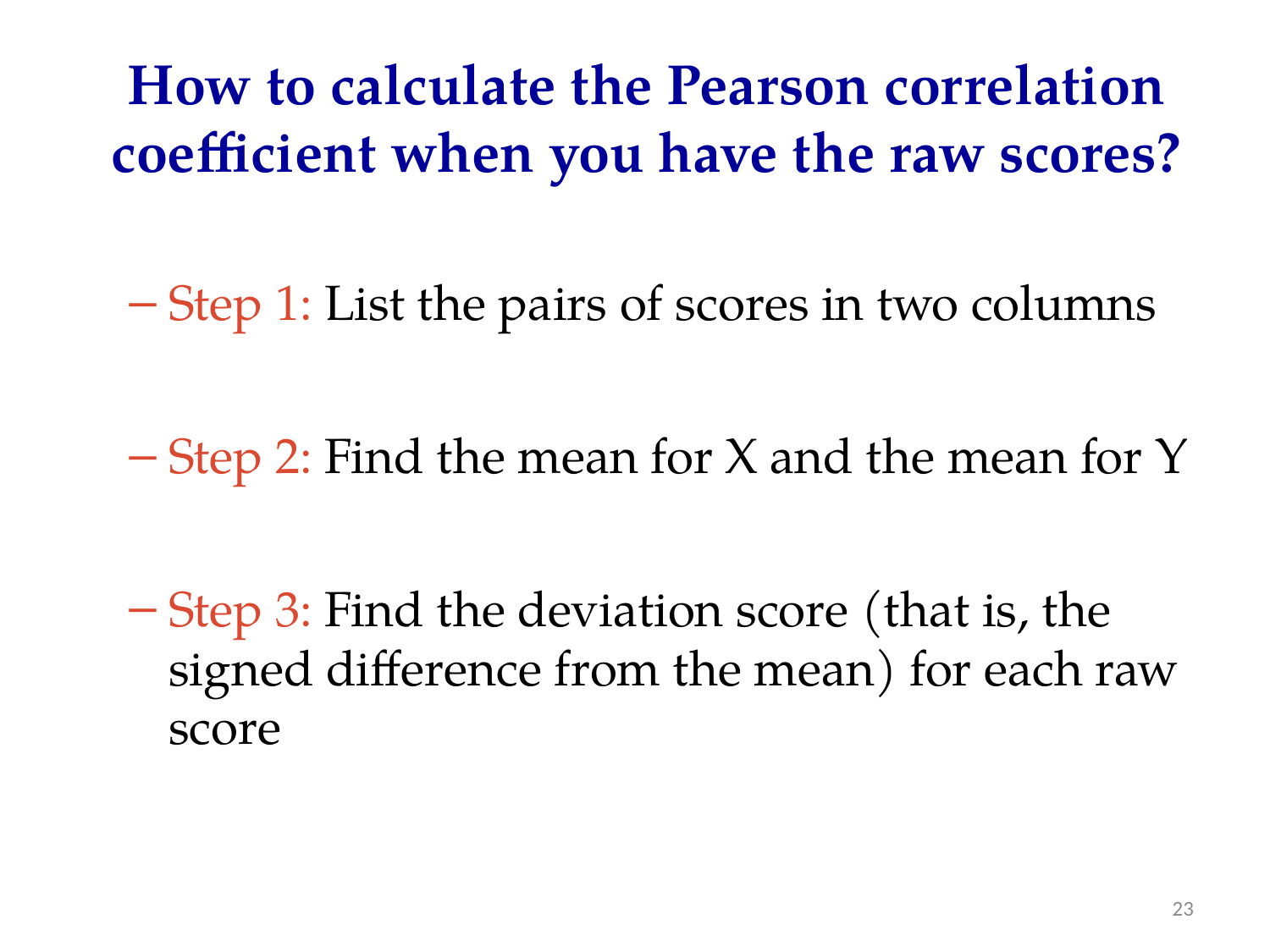

How to calculate the Pearson correlation coefficient when you have the raw scores?
Step 1: List the pairs of scores in two columns

Step 2: Find the mean for X and the mean for Y

Step 3: Find the deviation score (that is, the signed difference from the mean) for each raw score

23